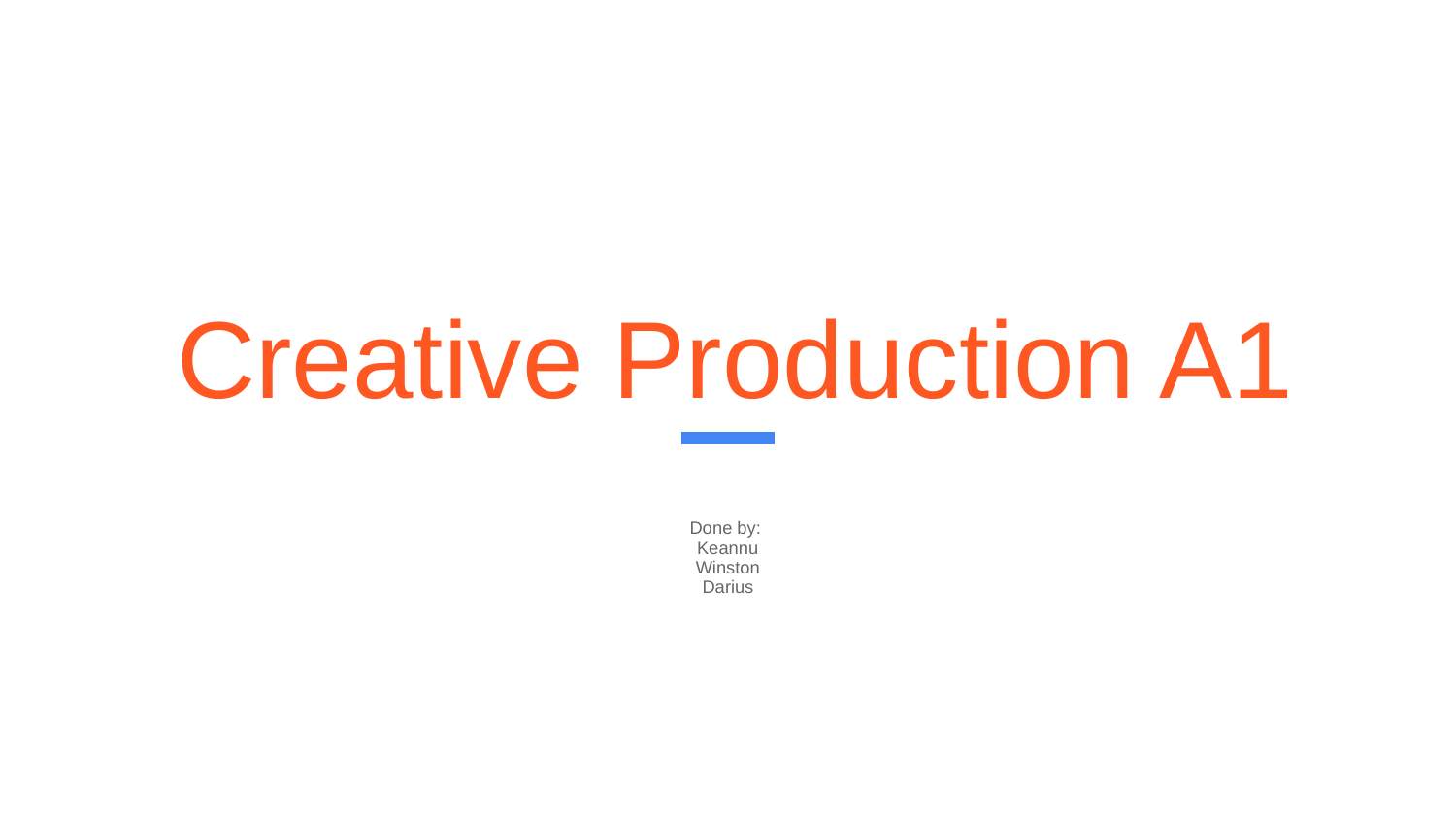

# Creative Production A1
Done by:
Keannu
Winston
Darius